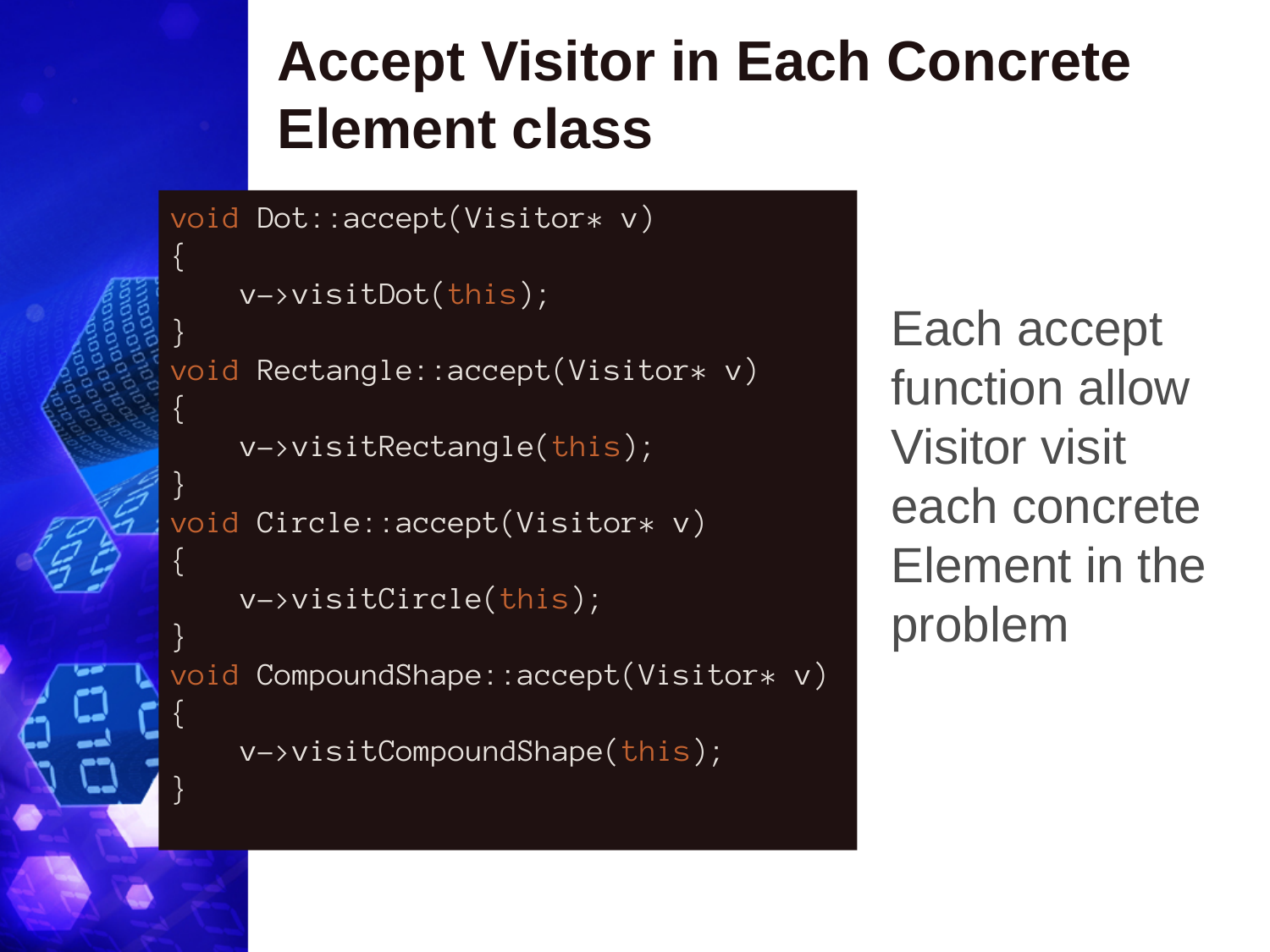

# Accept Visitor in Each Concrete Element class
void Dot::accept(Visitor* v)
{
    v->visitDot(this);
}
void Rectangle::accept(Visitor* v)
{
    v->visitRectangle(this);
}
void Circle::accept(Visitor* v)
{
    v->visitCircle(this);
}
void CompoundShape::accept(Visitor* v)
{
    v->visitCompoundShape(this);
}
Each accept function allow Visitor visit each concrete Element in the problem